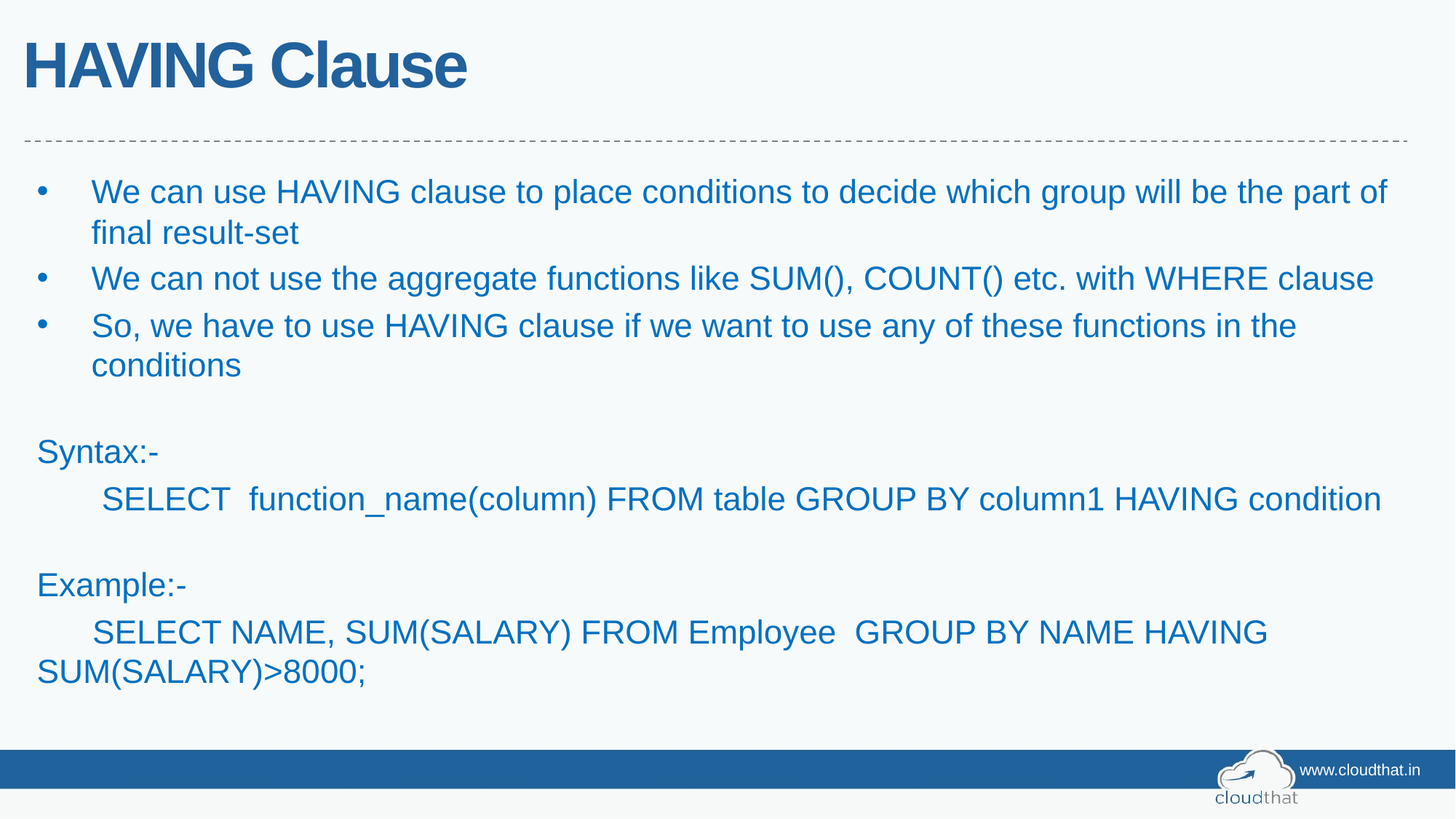

# HAVING Clause
We can use HAVING clause to place conditions to decide which group will be the part of final result-set
We can not use the aggregate functions like SUM(), COUNT() etc. with WHERE clause
So, we have to use HAVING clause if we want to use any of these functions in the conditions
Syntax:-
       SELECT  function_name(column) FROM table GROUP BY column1 HAVING condition
Example:-
      SELECT NAME, SUM(SALARY) FROM Employee  GROUP BY NAME HAVING SUM(SALARY)>8000;